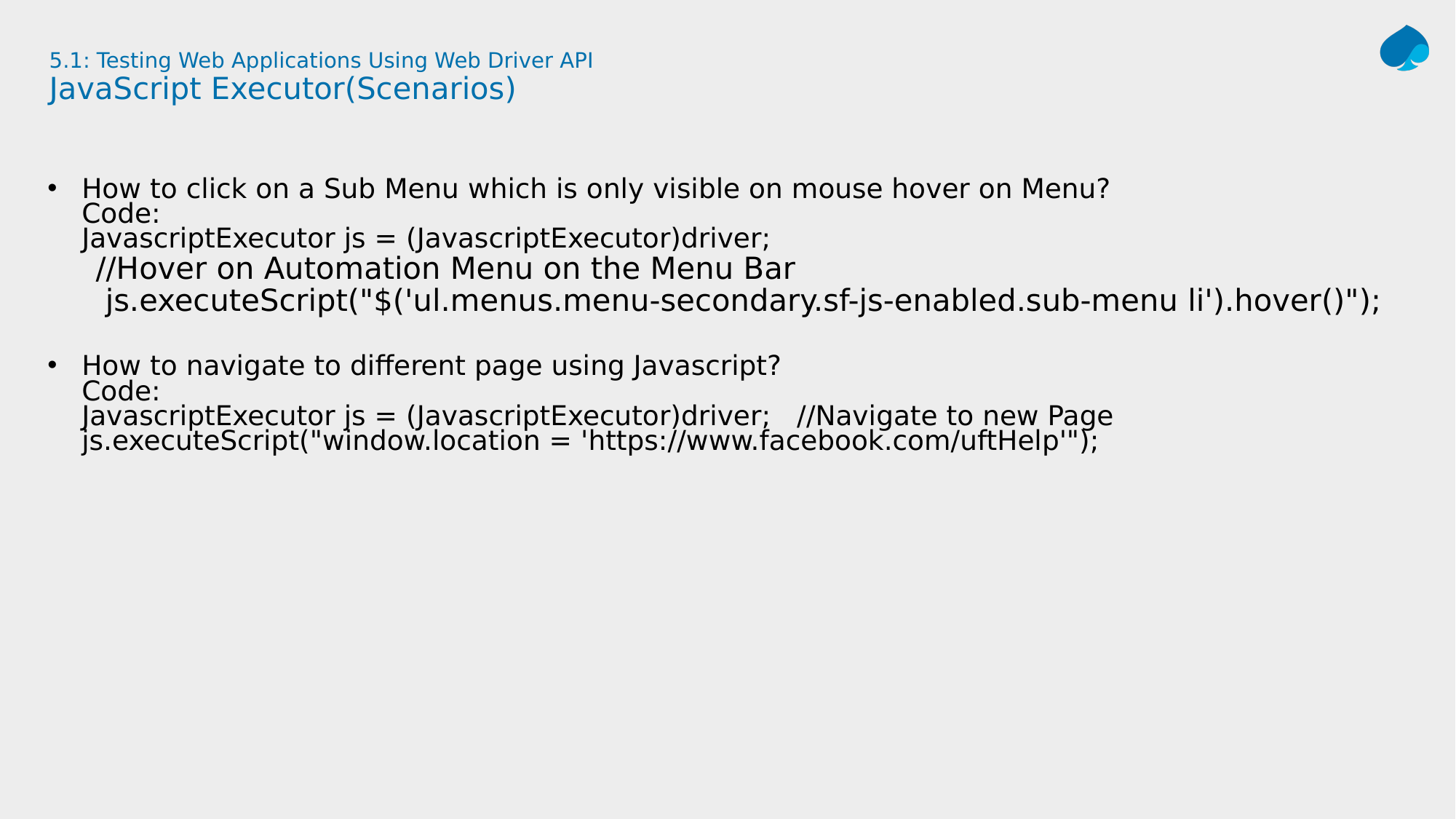

# 5.1: Testing Web Applications Using Web Driver API JavaScript Executor(Scenarios)
How to click on a Sub Menu which is only visible on mouse hover on Menu?
Code:
JavascriptExecutor js = (JavascriptExecutor)driver;
     //Hover on Automation Menu on the Menu Bar
      js.executeScript("$('ul.menus.menu-secondary.sf-js-enabled.sub-menu li').hover()");

How to navigate to different page using Javascript?
Code:
JavascriptExecutor js = (JavascriptExecutor)driver;   //Navigate to new Page js.executeScript("window.location = 'https://www.facebook.com/uftHelp'");